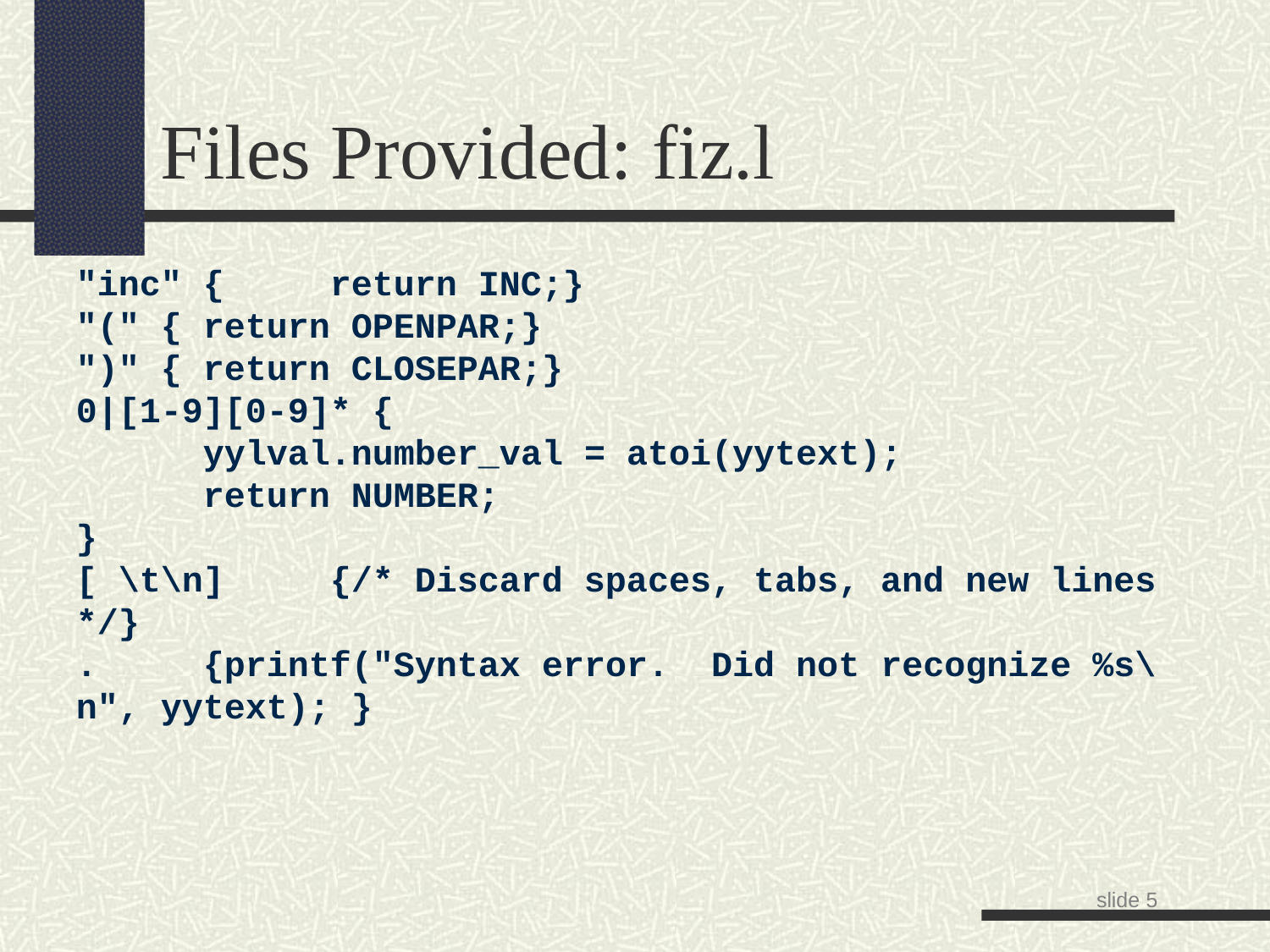

Files Provided: fiz.l
"inc" {	return INC;}
"(" {	return OPENPAR;}
")" {	return CLOSEPAR;}
0|[1-9][0-9]* {
	yylval.number_val = atoi(yytext);
	return NUMBER;
}
[ \t\n] 	{/* Discard spaces, tabs, and new lines */}
.	{printf("Syntax error.  Did not recognize %s\n", yytext); }
slide 5